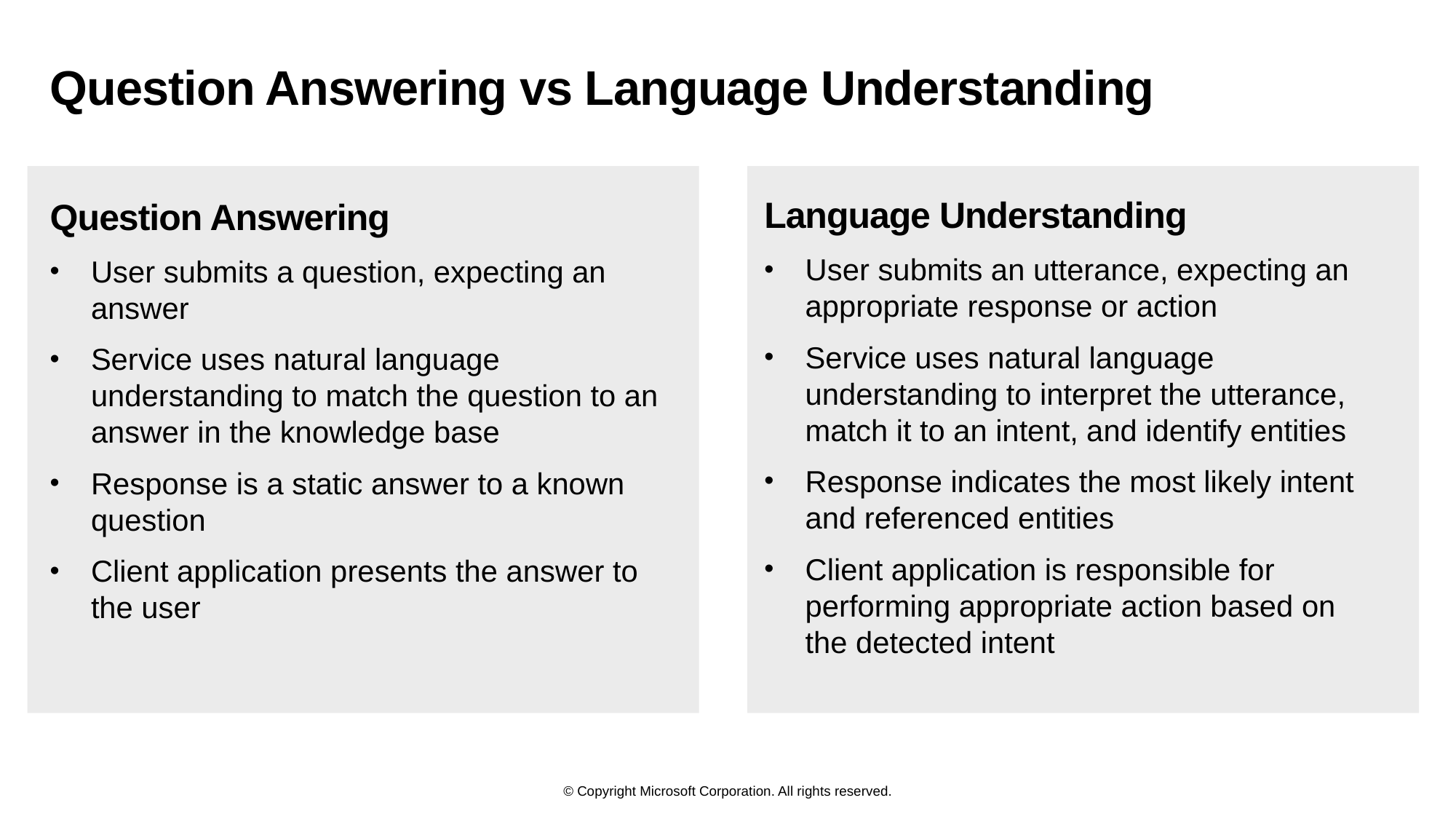

# Question Answering vs Language Understanding

Language Understanding
User submits an utterance, expecting an appropriate response or action
Service uses natural language understanding to interpret the utterance, match it to an intent, and identify entities
Response indicates the most likely intent and referenced entities
Client application is responsible for performing appropriate action based on the detected intent

Question Answering
User submits a question, expecting an answer
Service uses natural language understanding to match the question to an answer in the knowledge base
Response is a static answer to a known question
Client application presents the answer to the user